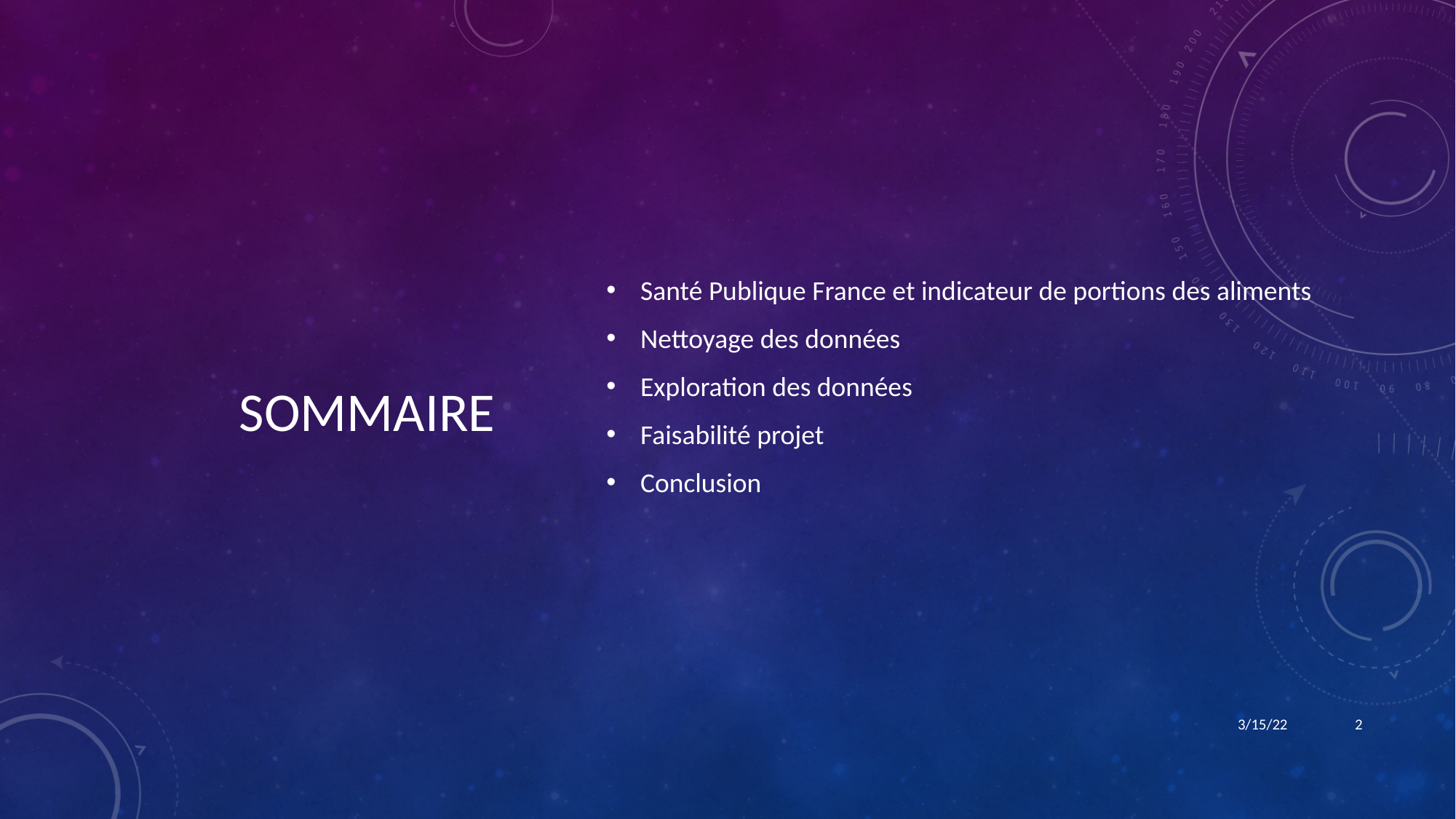

# Sommaire
Santé Publique France et indicateur de portions des aliments
Nettoyage des données
Exploration des données
Faisabilité projet
Conclusion

3/15/22
2